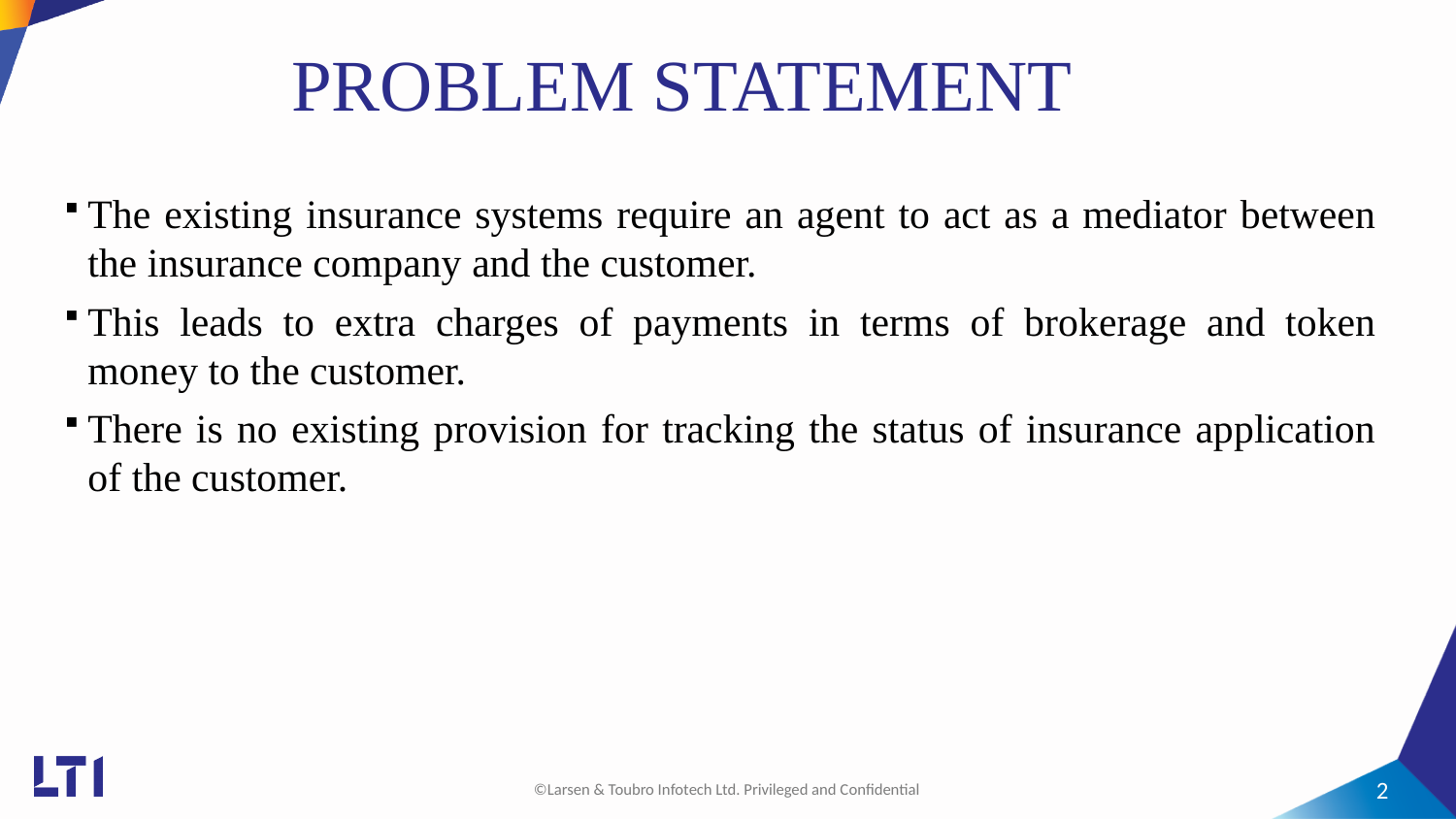

# PROBLEM STATEMENT
The existing insurance systems require an agent to act as a mediator between the insurance company and the customer.
This leads to extra charges of payments in terms of brokerage and token money to the customer.
There is no existing provision for tracking the status of insurance application of the customer.